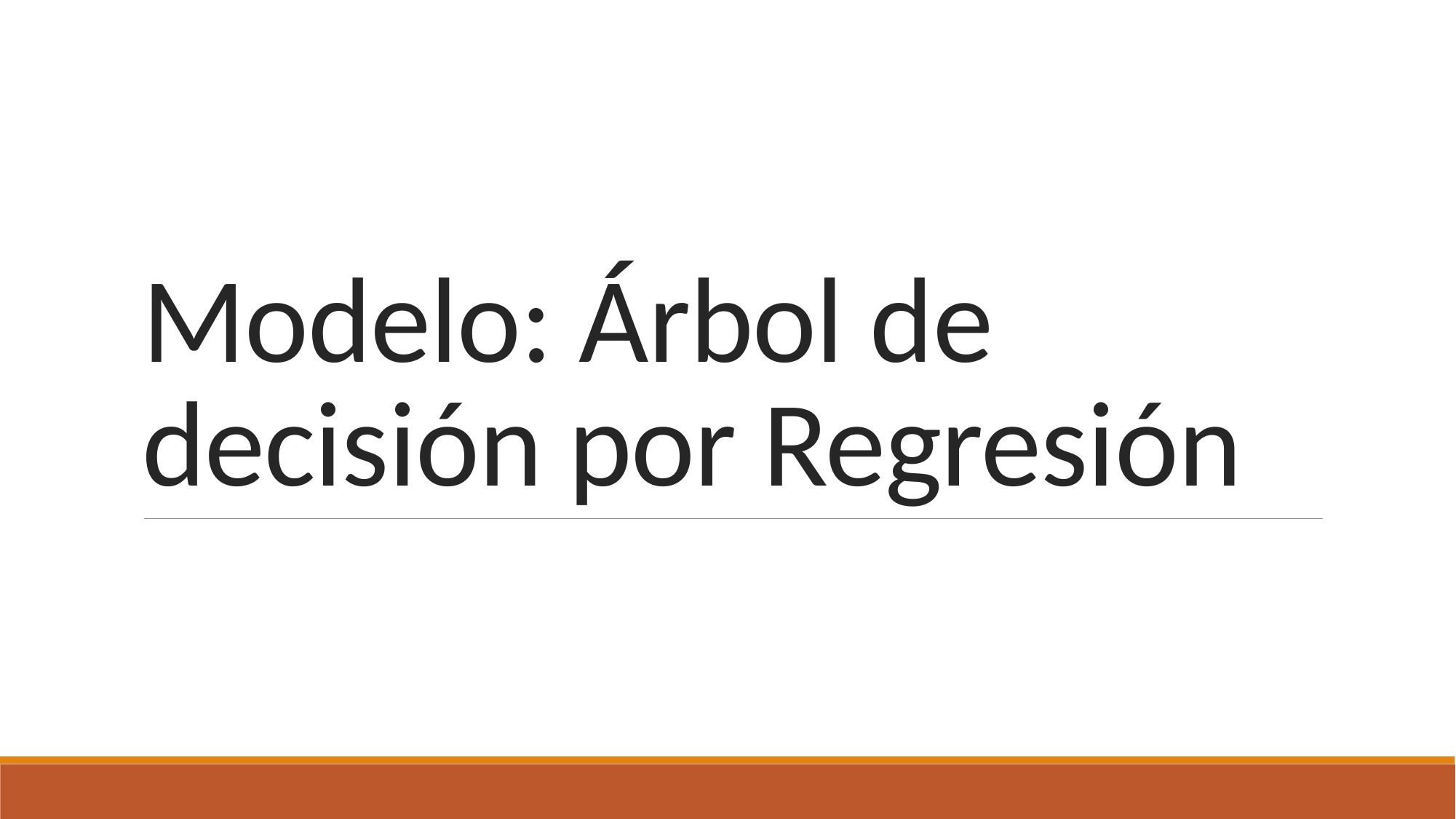

# Modelo: Árbol de decisión por Regresión